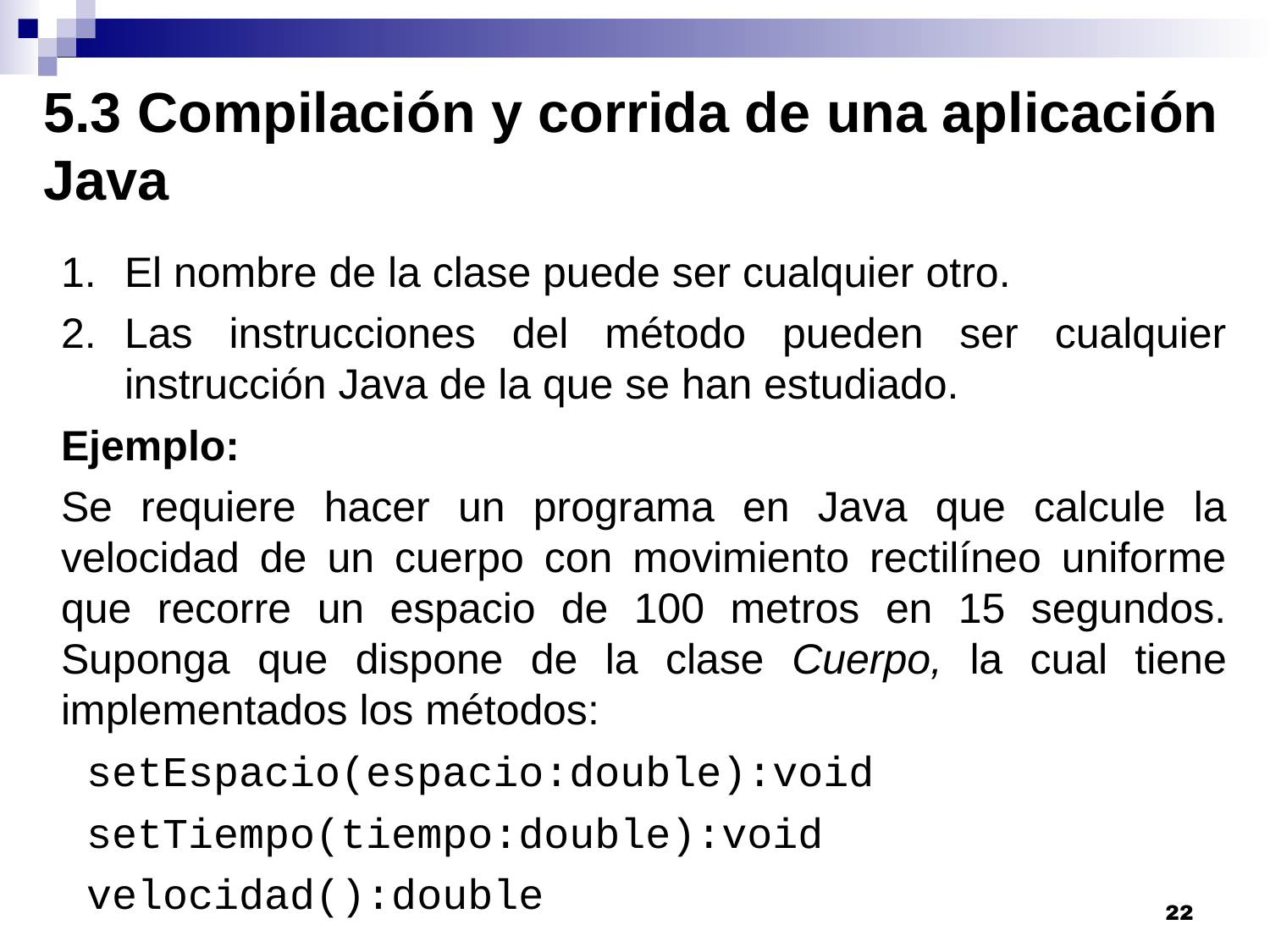

5.3 Compilación y corrida de una aplicación Java
El nombre de la clase puede ser cualquier otro.
Las instrucciones del método pueden ser cualquier instrucción Java de la que se han estudiado.
Ejemplo:
Se requiere hacer un programa en Java que calcule la velocidad de un cuerpo con movimiento rectilíneo uniforme que recorre un espacio de 100 metros en 15 segundos. Suponga que dispone de la clase Cuerpo, la cual tiene implementados los métodos:
 setEspacio(espacio:double):void
 setTiempo(tiempo:double):void
 velocidad():double
22